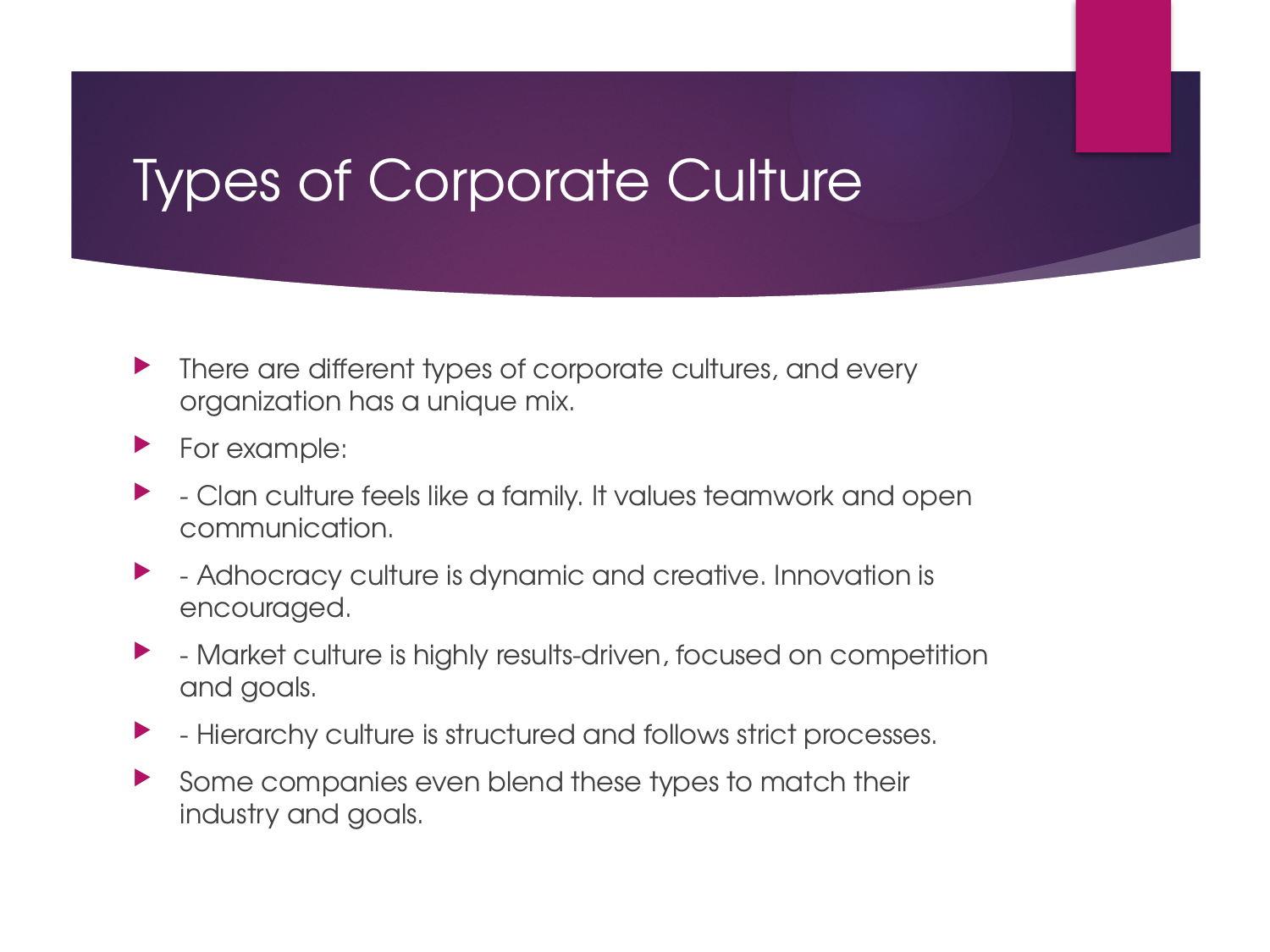

# Types of Corporate Culture
There are different types of corporate cultures, and every organization has a unique mix.
For example:
- Clan culture feels like a family. It values teamwork and open communication.
- Adhocracy culture is dynamic and creative. Innovation is encouraged.
- Market culture is highly results-driven, focused on competition and goals.
- Hierarchy culture is structured and follows strict processes.
Some companies even blend these types to match their industry and goals.